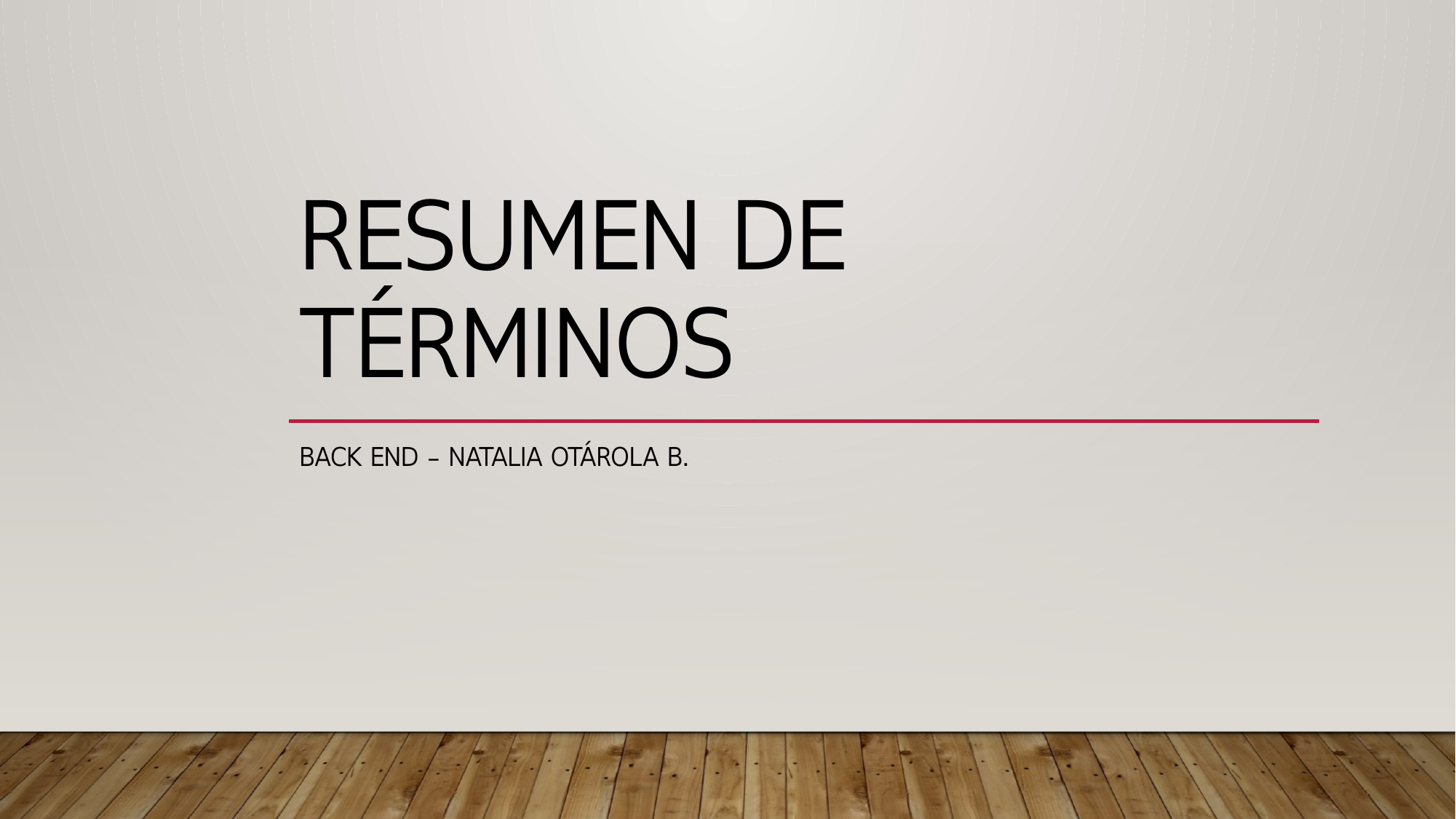

# Resumen de términos
Back End – Natalia Otárola B.